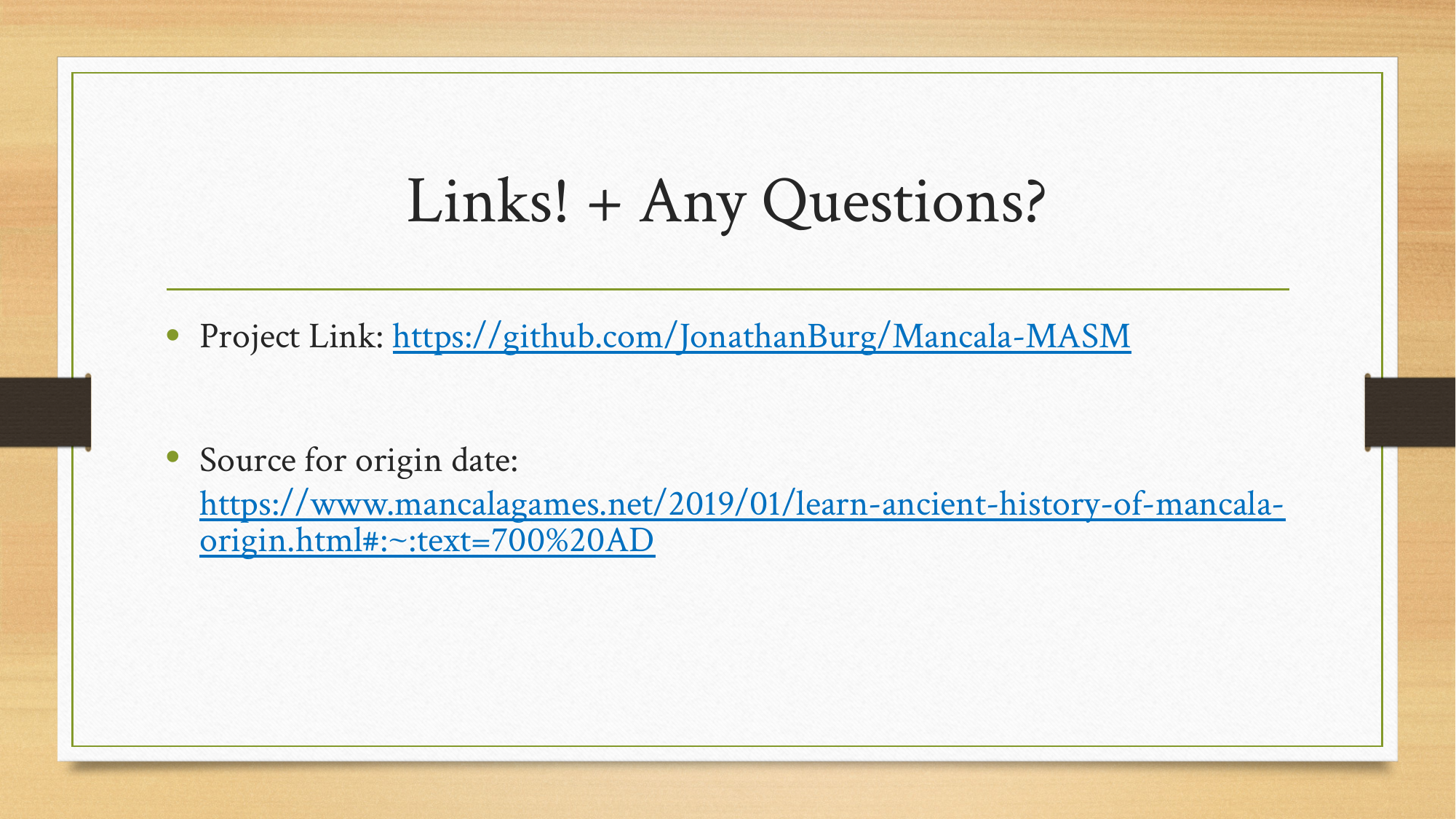

# Links! + Any Questions?
Project Link: https://github.com/JonathanBurg/Mancala-MASM

Source for origin date: https://www.mancalagames.net/2019/01/learn-ancient-history-of-mancala-origin.html#:~:text=700%20AD